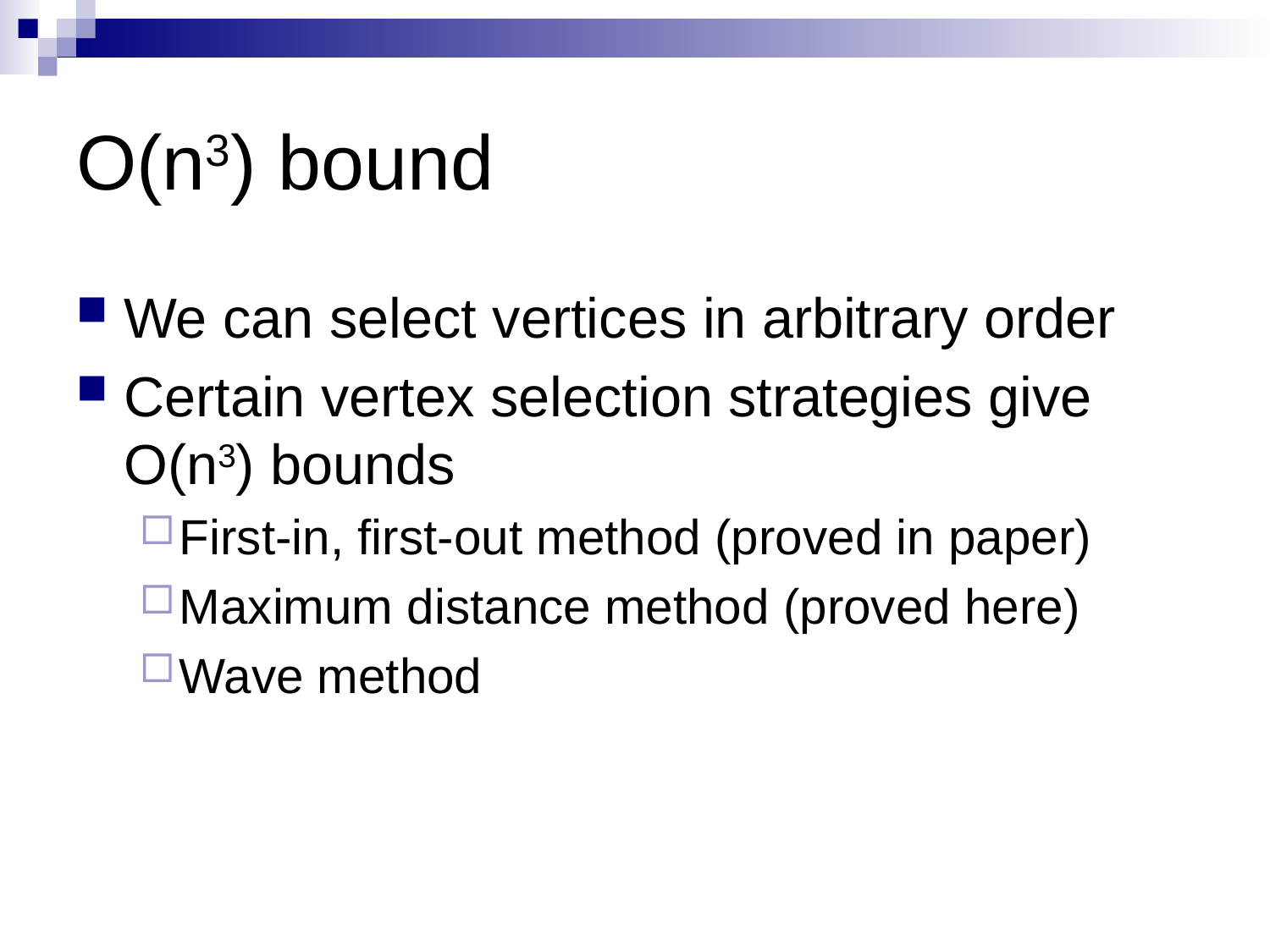

# O(n3) bound
We can select vertices in arbitrary order
Certain vertex selection strategies give O(n3) bounds
First-in, first-out method (proved in paper)
Maximum distance method (proved here)
Wave method